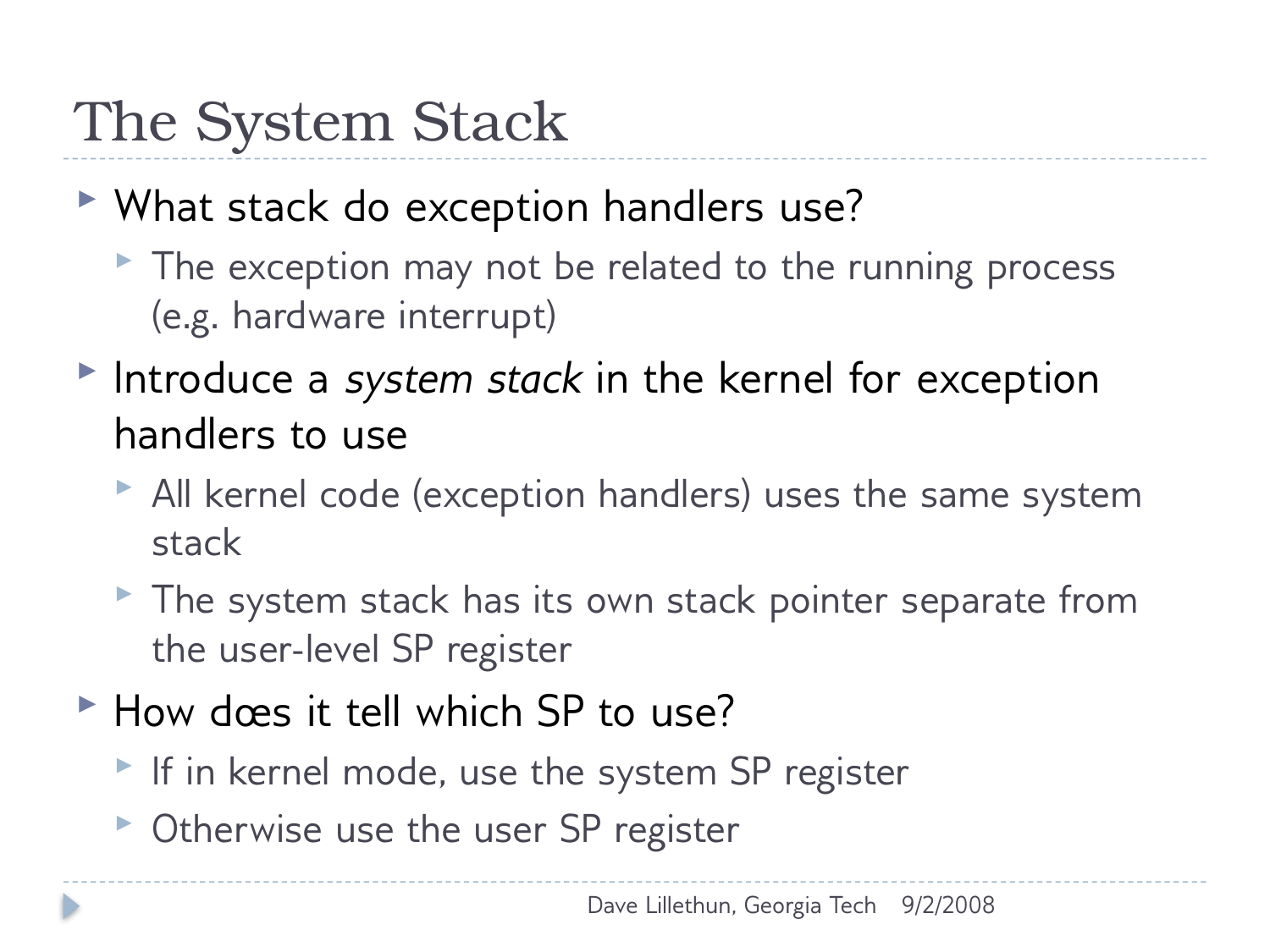

# The System Stack
What stack do exception handlers use?
The exception may not be related to the running process (e.g. hardware interrupt)
Introduce a system stack in the kernel for exception handlers to use
All kernel code (exception handlers) uses the same system stack
The system stack has its own stack pointer separate from the user-level SP register
How does it tell which SP to use?
If in kernel mode, use the system SP register
Otherwise use the user SP register
Dave Lillethun, Georgia Tech
9/2/2008